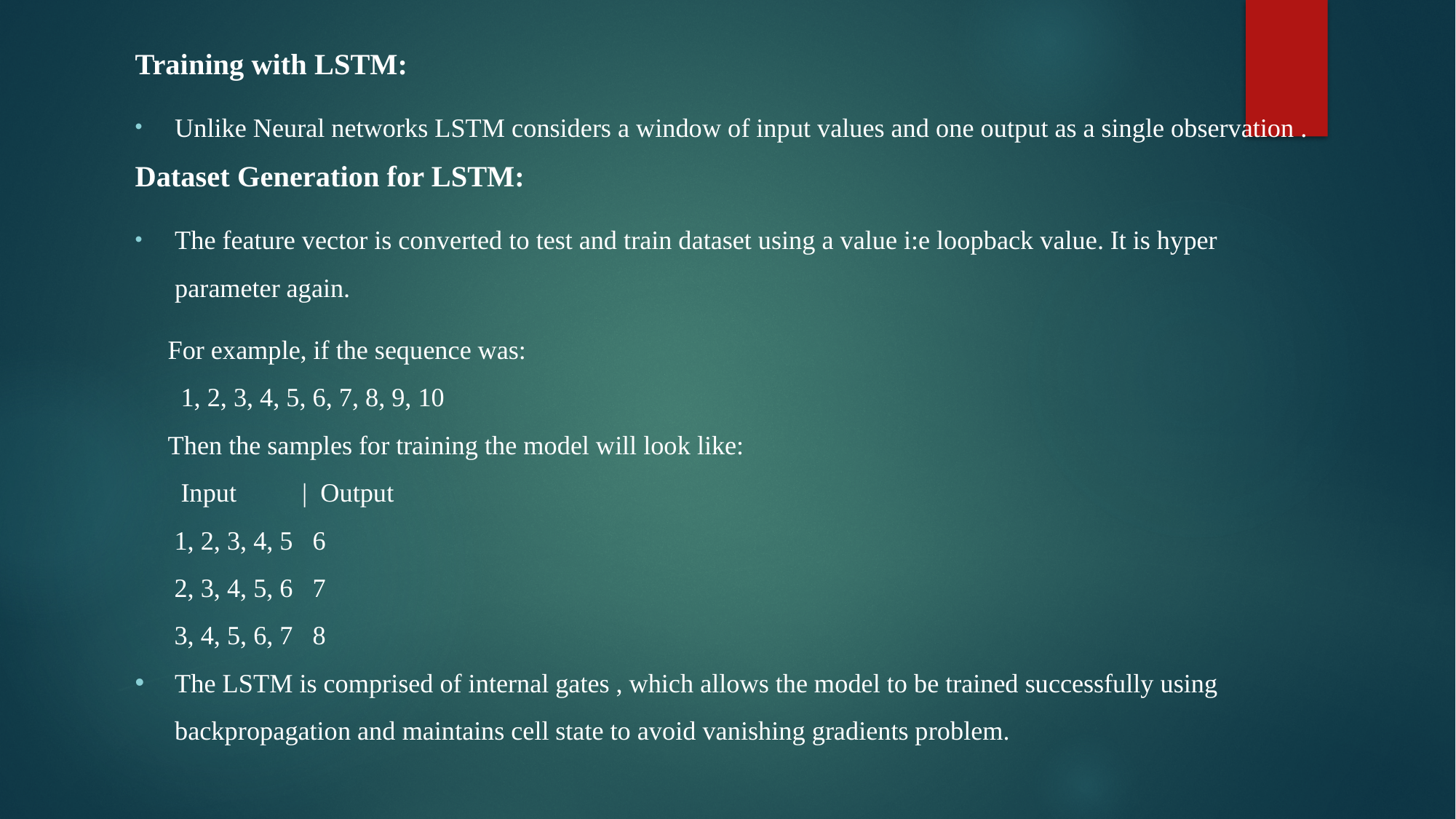

Training with LSTM:
Unlike Neural networks LSTM considers a window of input values and one output as a single observation .
Dataset Generation for LSTM:
The feature vector is converted to test and train dataset using a value i:e loopback value. It is hyper parameter again.
     For example, if the sequence was:
       1, 2, 3, 4, 5, 6, 7, 8, 9, 10
     Then the samples for training the model will look like:
       Input          |  Output
      1, 2, 3, 4, 5   6
      2, 3, 4, 5, 6   7
      3, 4, 5, 6, 7   8
The LSTM is comprised of internal gates , which allows the model to be trained successfully using backpropagation and maintains cell state to avoid vanishing gradients problem.